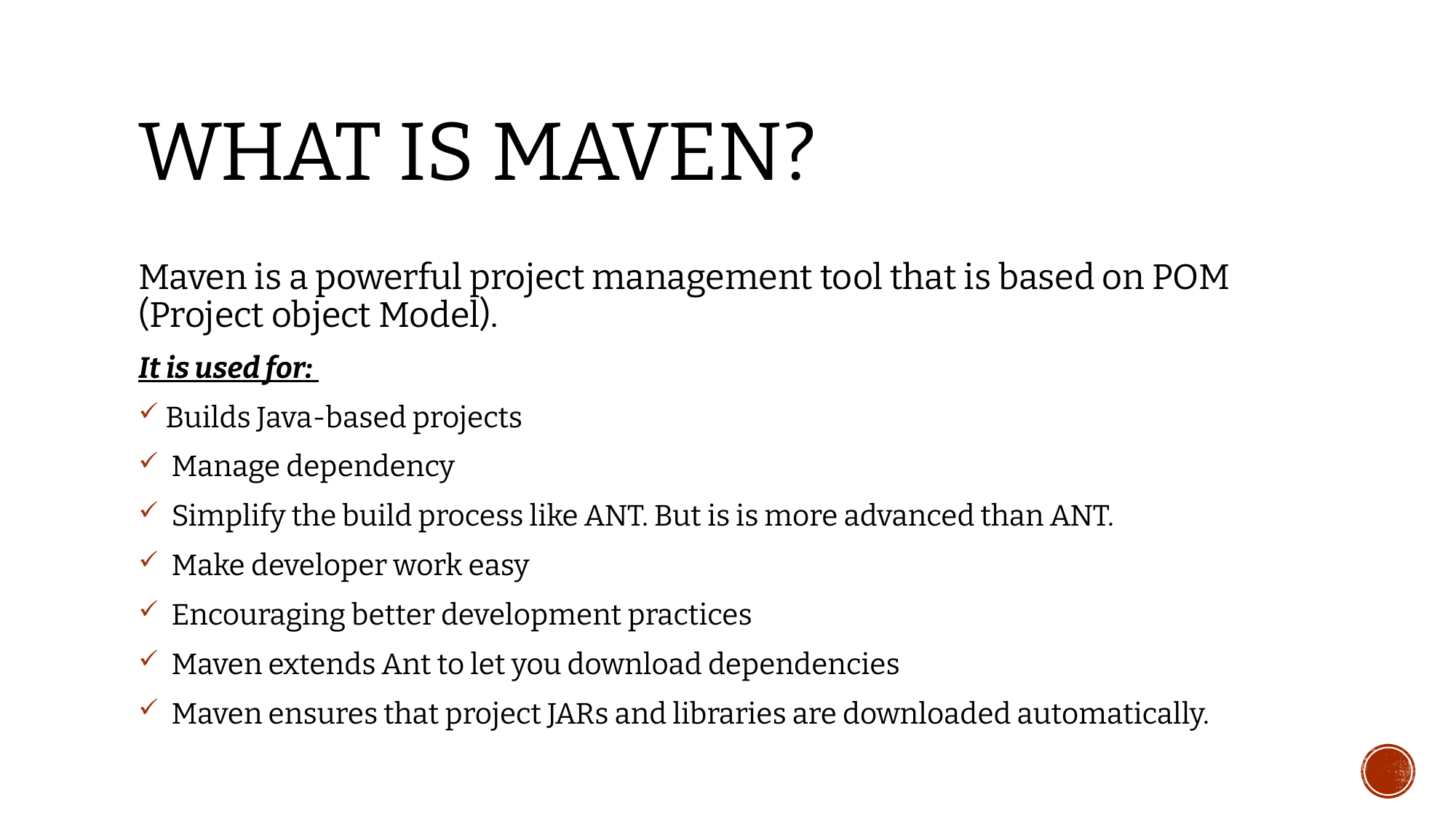

# What is Maven?
Maven is a powerful project management tool that is based on POM (Project object Model).
It is used for:
 Builds Java-based projects
  Manage dependency
  Simplify the build process like ANT. But is is more advanced than ANT.
  Make developer work easy
  Encouraging better development practices
  Maven extends Ant to let you download dependencies
  Maven ensures that project JARs and libraries are downloaded automatically.